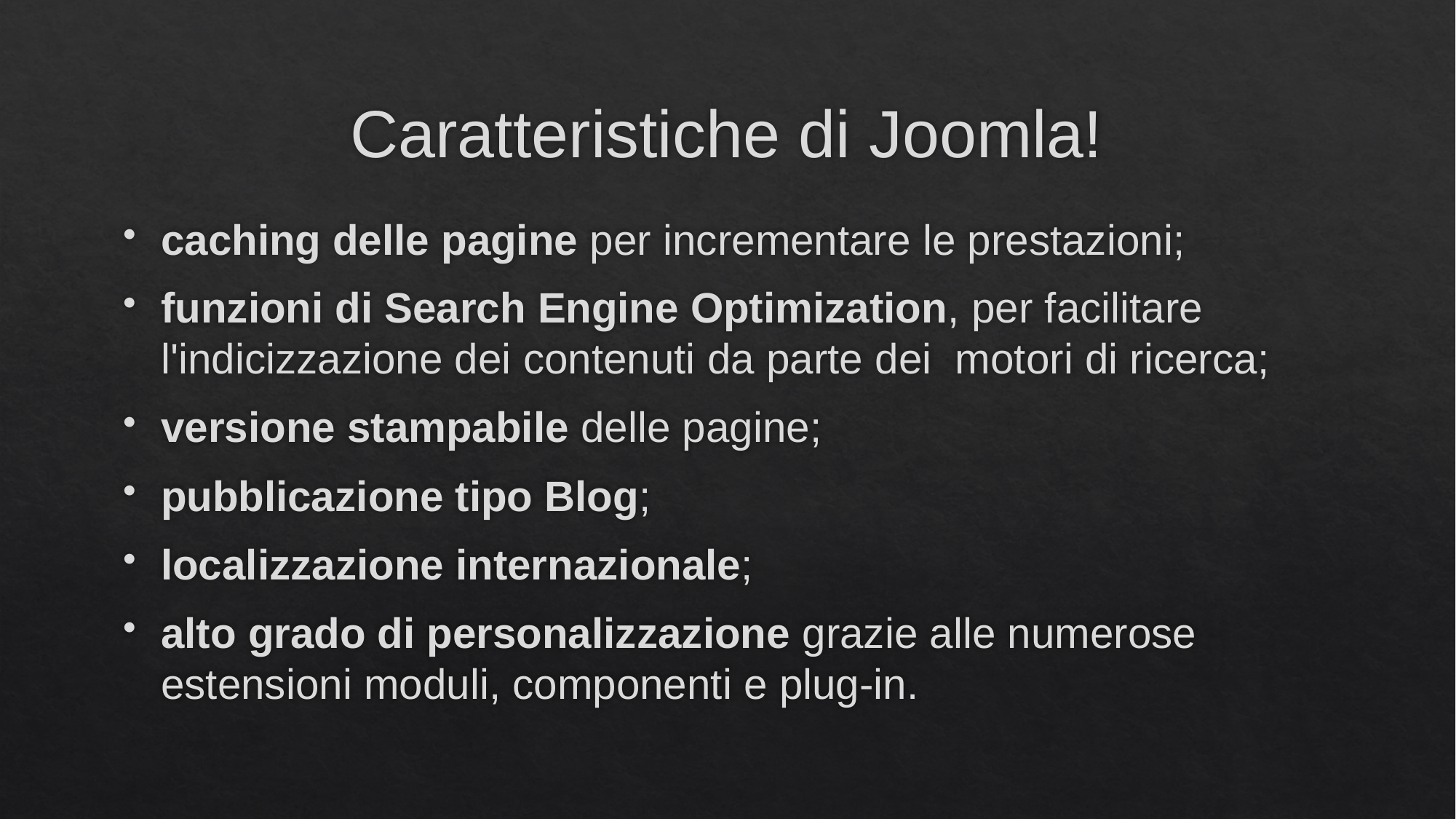

# Caratteristiche di Joomla!
caching delle pagine per incrementare le prestazioni;
funzioni di Search Engine Optimization, per facilitare l'indicizzazione dei contenuti da parte dei  motori di ricerca;
versione stampabile delle pagine;
pubblicazione tipo Blog;
localizzazione internazionale;
alto grado di personalizzazione grazie alle numerose estensioni moduli, componenti e plug-in.